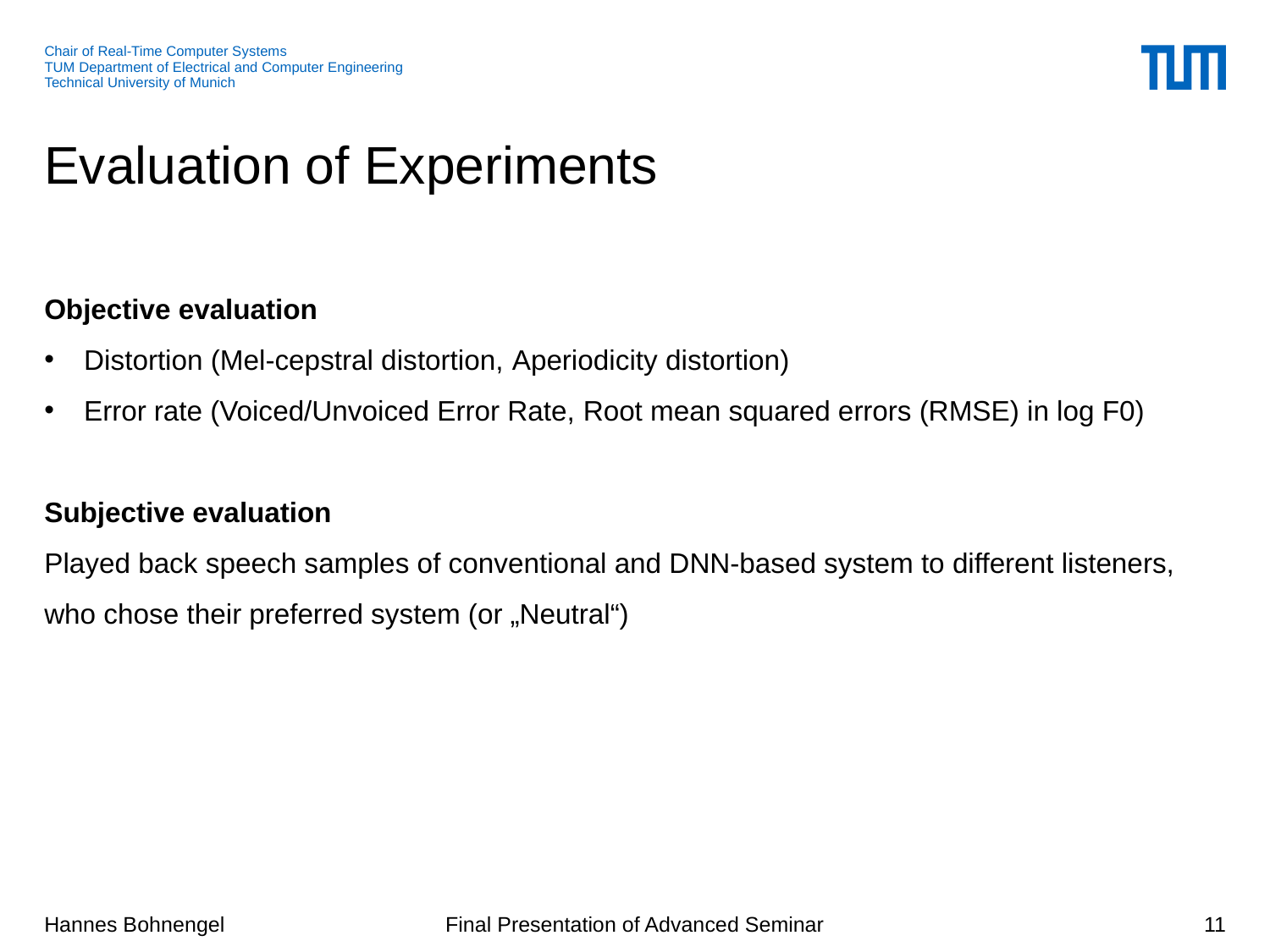

# Evaluation of Experiments
Objective evaluation
Distortion (Mel-cepstral distortion, Aperiodicity distortion)
Error rate (Voiced/Unvoiced Error Rate, Root mean squared errors (RMSE) in log F0)

Subjective evaluation
Played back speech samples of conventional and DNN-based system to different listeners, who chose their preferred system (or „Neutral“)

11